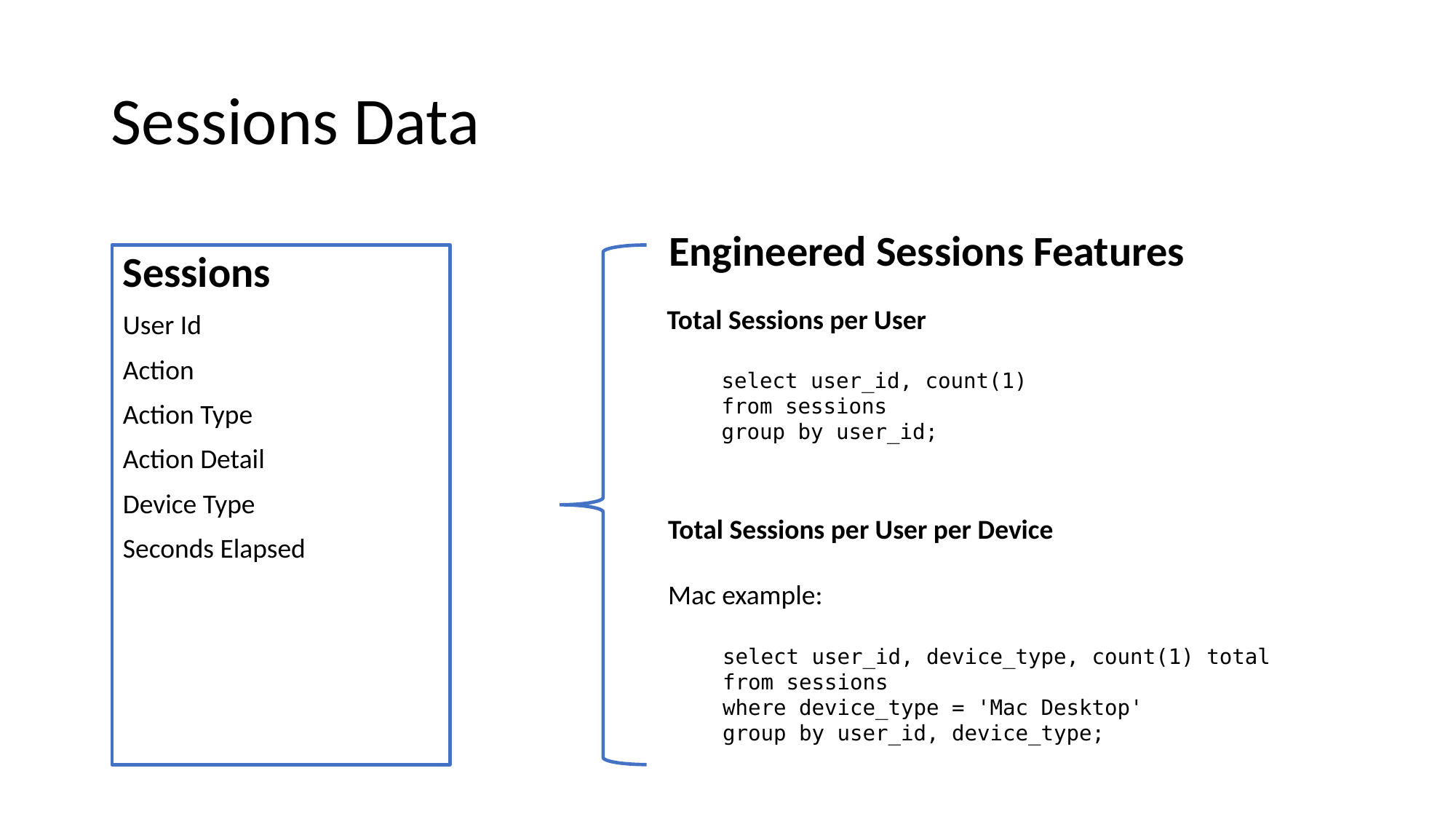

# Sessions Data
Engineered Sessions Features
Sessions
User Id
Action
Action Type
Action Detail
Device Type
Seconds Elapsed

Total Sessions per User

select user_id, count(1)
from sessions
group by user_id;
Total Sessions per User per Device

Mac example:

select user_id, device_type, count(1) total
from sessions
where device_type = 'Mac Desktop'
group by user_id, device_type;